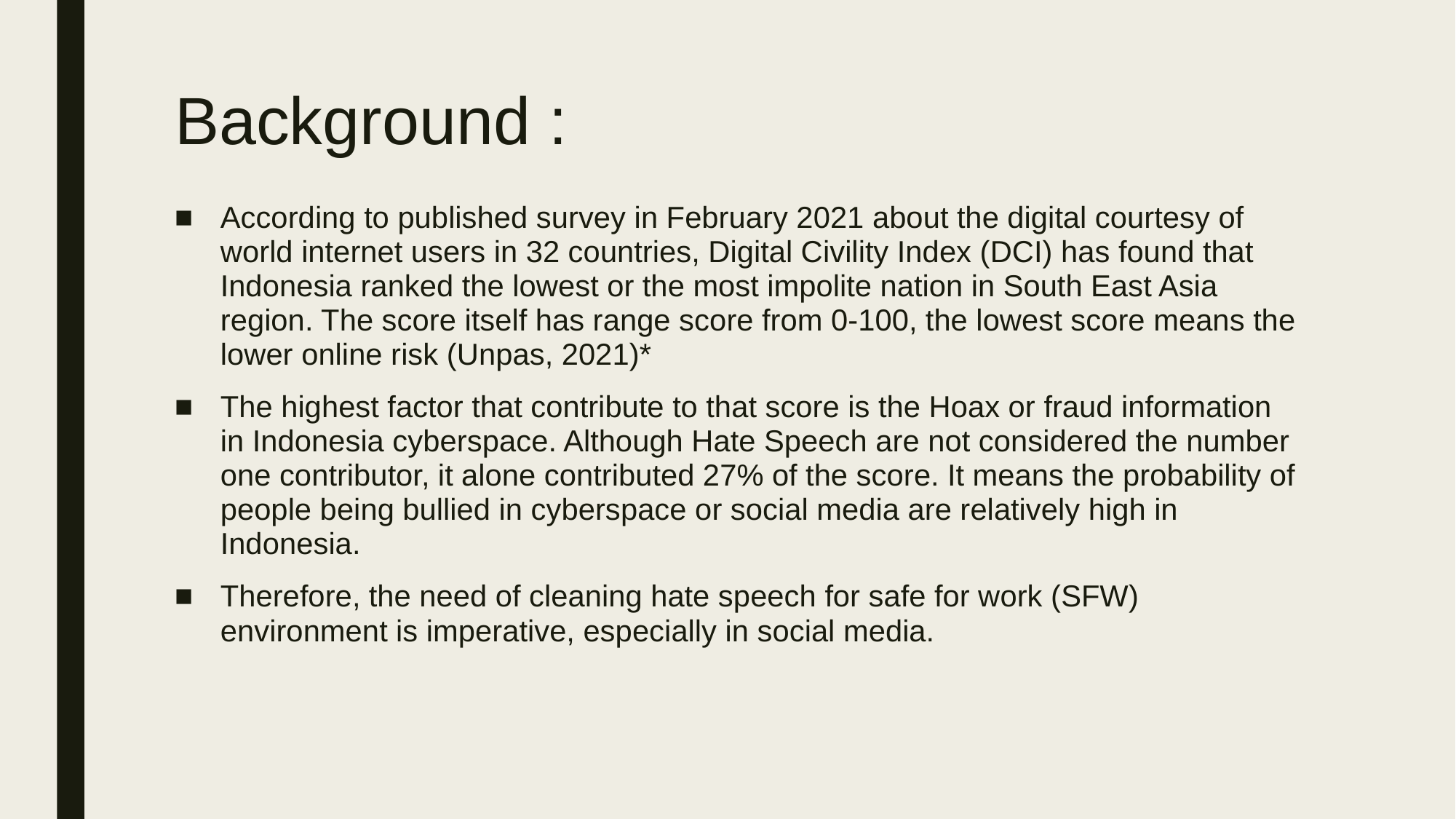

# Background :
According to published survey in February 2021 about the digital courtesy of world internet users in 32 countries, Digital Civility Index (DCI) has found that Indonesia ranked the lowest or the most impolite nation in South East Asia region. The score itself has range score from 0-100, the lowest score means the lower online risk (Unpas, 2021)*
The highest factor that contribute to that score is the Hoax or fraud information in Indonesia cyberspace. Although Hate Speech are not considered the number one contributor, it alone contributed 27% of the score. It means the probability of people being bullied in cyberspace or social media are relatively high in Indonesia.
Therefore, the need of cleaning hate speech for safe for work (SFW) environment is imperative, especially in social media.